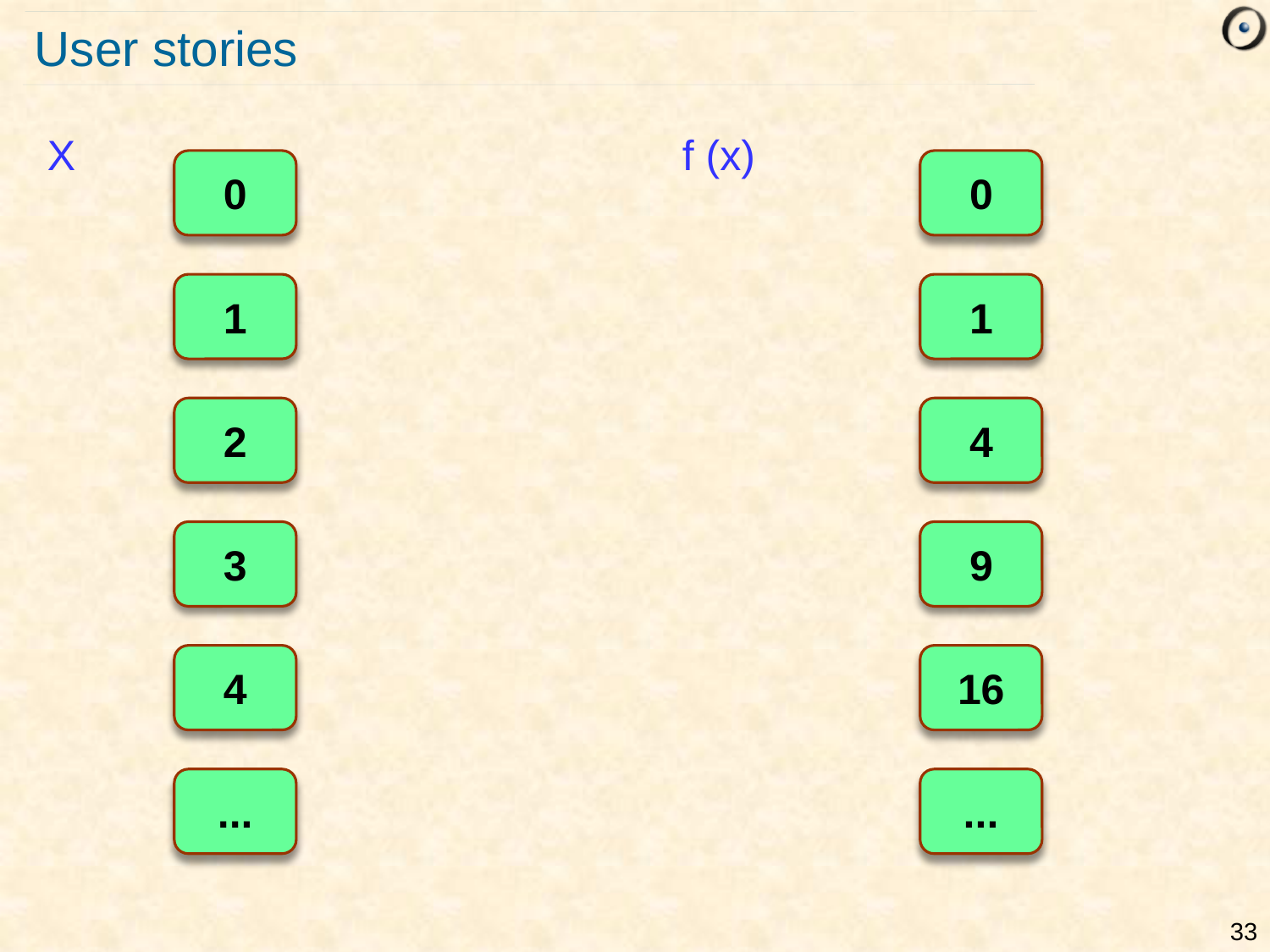

# User stories
X					f (x)
0
0
1
1
2
4
3
9
4
16
...
...